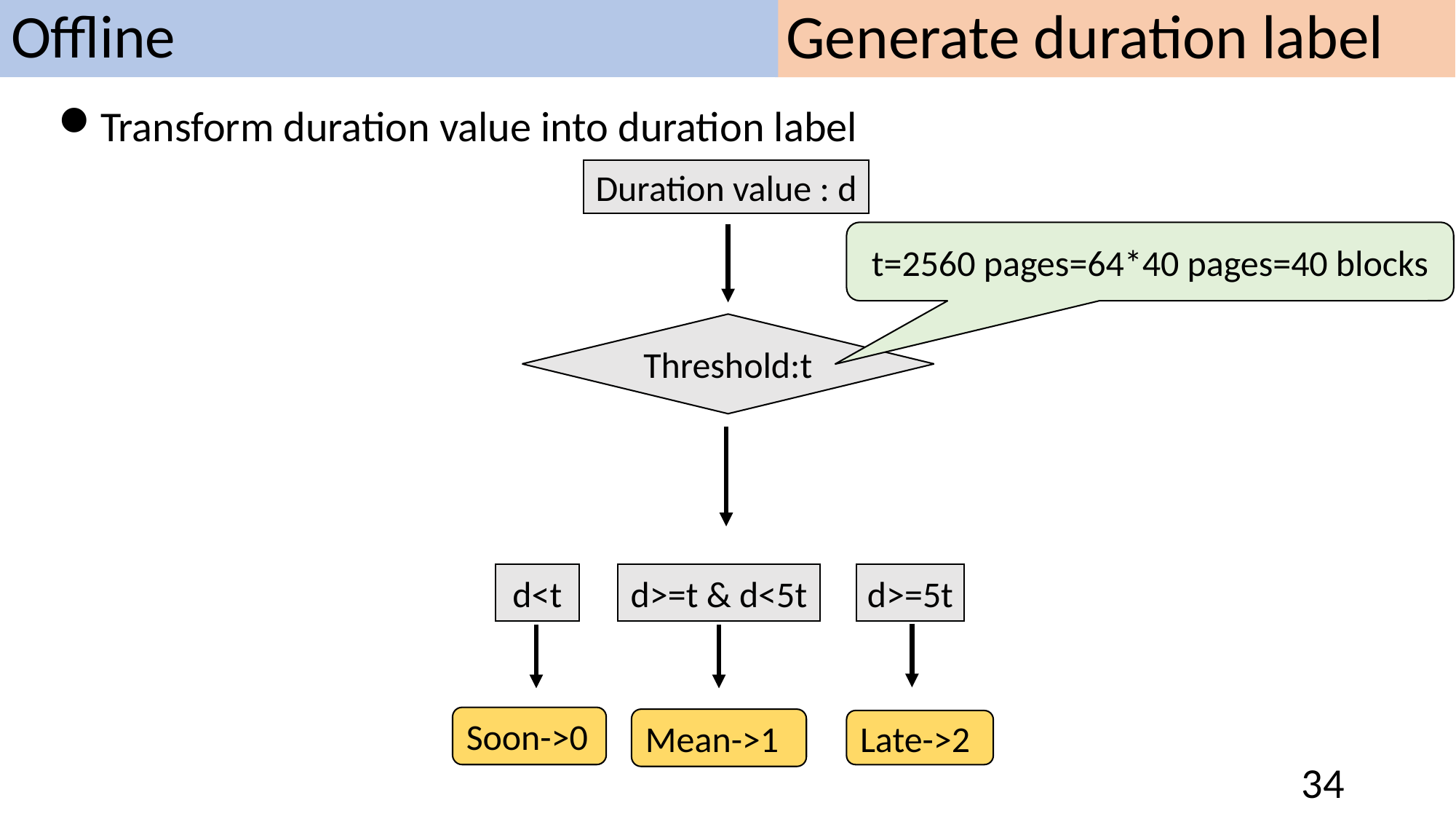

Offline
# Generate duration label
Transform duration value into duration label
Duration value : d
t=2560 pages=64*40 pages=40 blocks
Threshold:t
d>=t & d<5t
d>=5t
d<t
Soon->0
Mean->1
Late->2
34